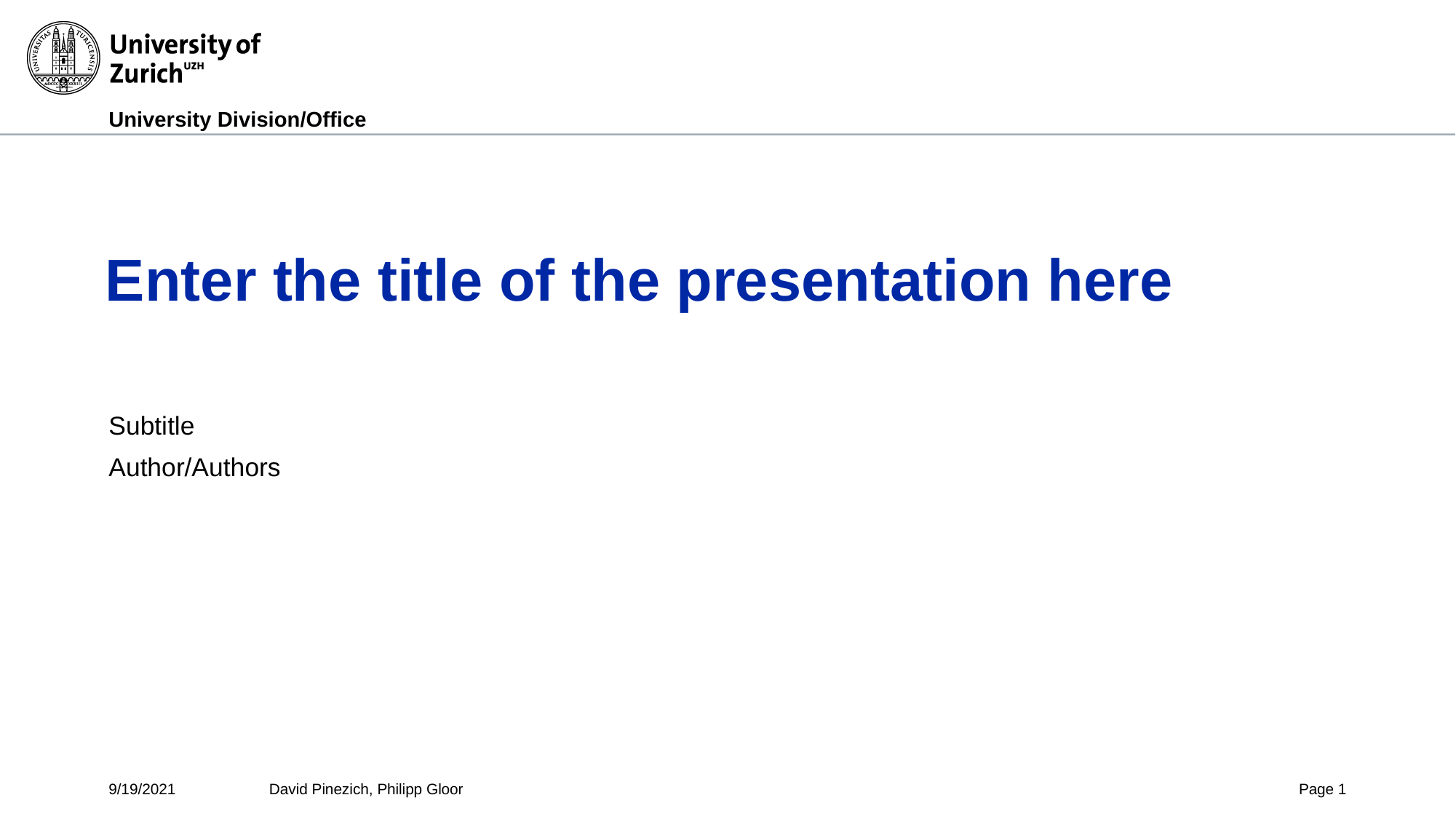

# Enter the title of the presentation here
Subtitle
Author/Authors
9/19/2021
David Pinezich, Philipp Gloor
Page 1